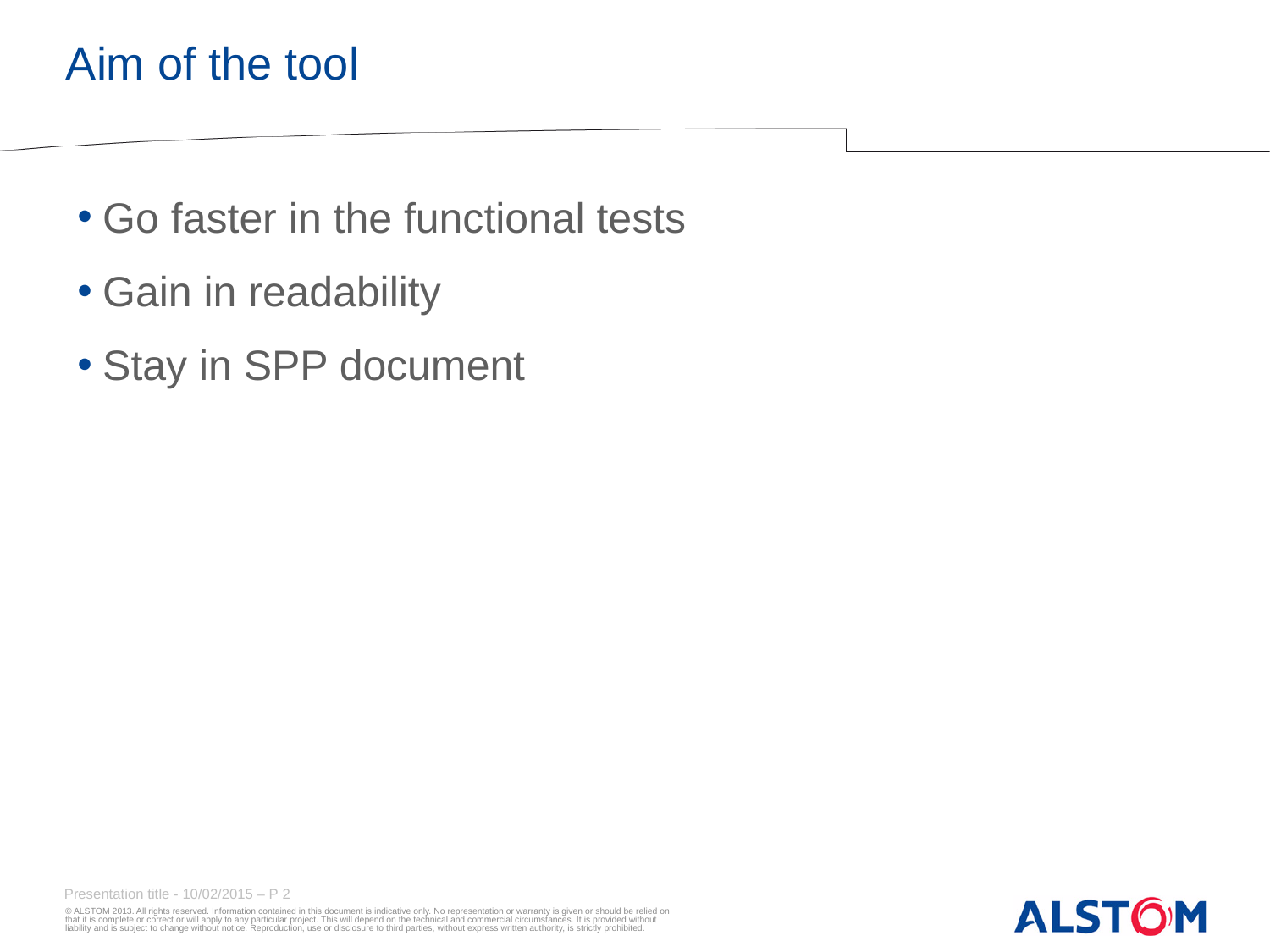

# Aim of the tool
Go faster in the functional tests
Gain in readability
Stay in SPP document